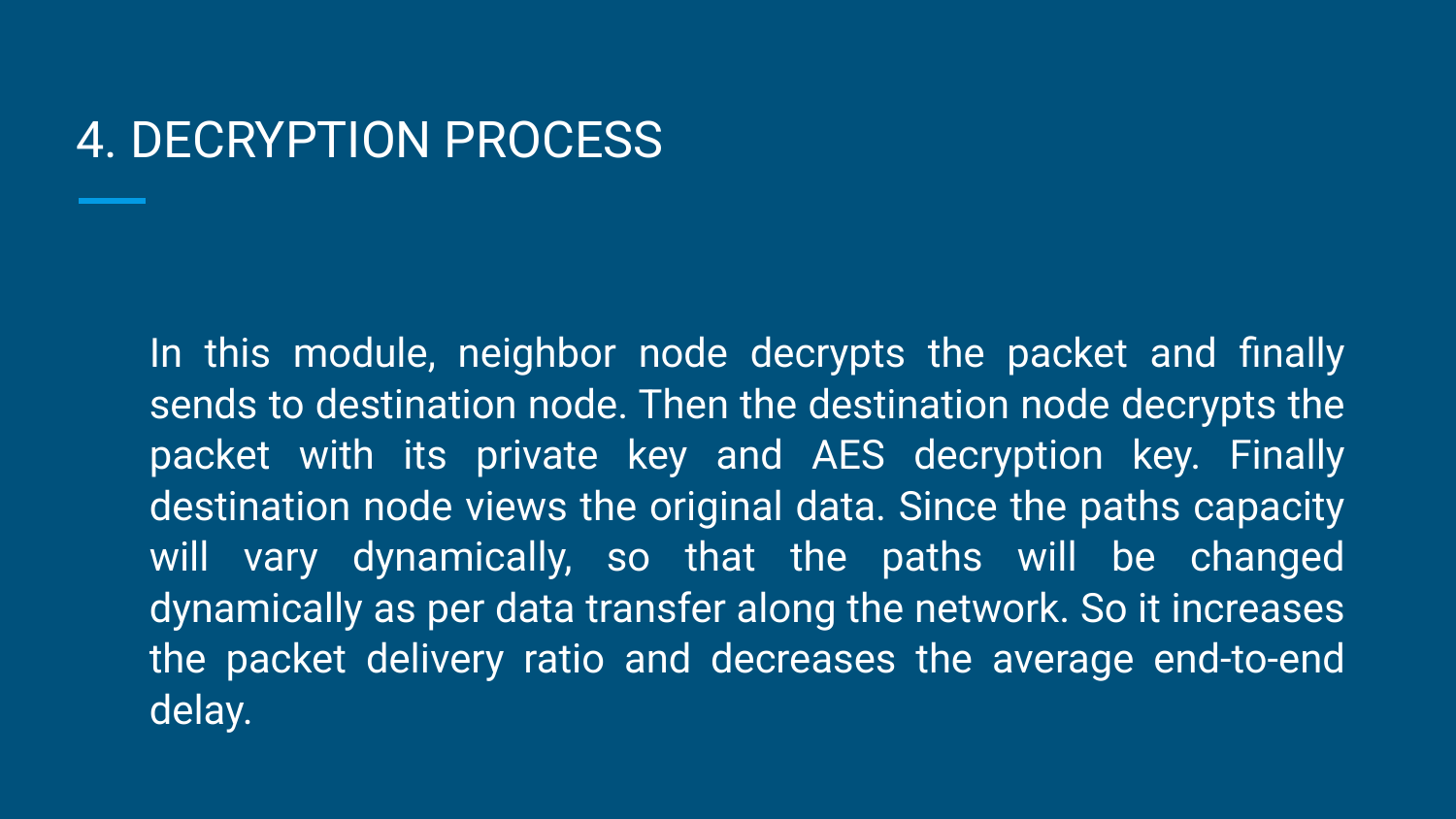

# 4. DECRYPTION PROCESS

In this module, neighbor node decrypts the packet and finally sends to destination node. Then the destination node decrypts the packet with its private key and AES decryption key. Finally destination node views the original data. Since the paths capacity will vary dynamically, so that the paths will be changed dynamically as per data transfer along the network. So it increases the packet delivery ratio and decreases the average end-to-end delay.